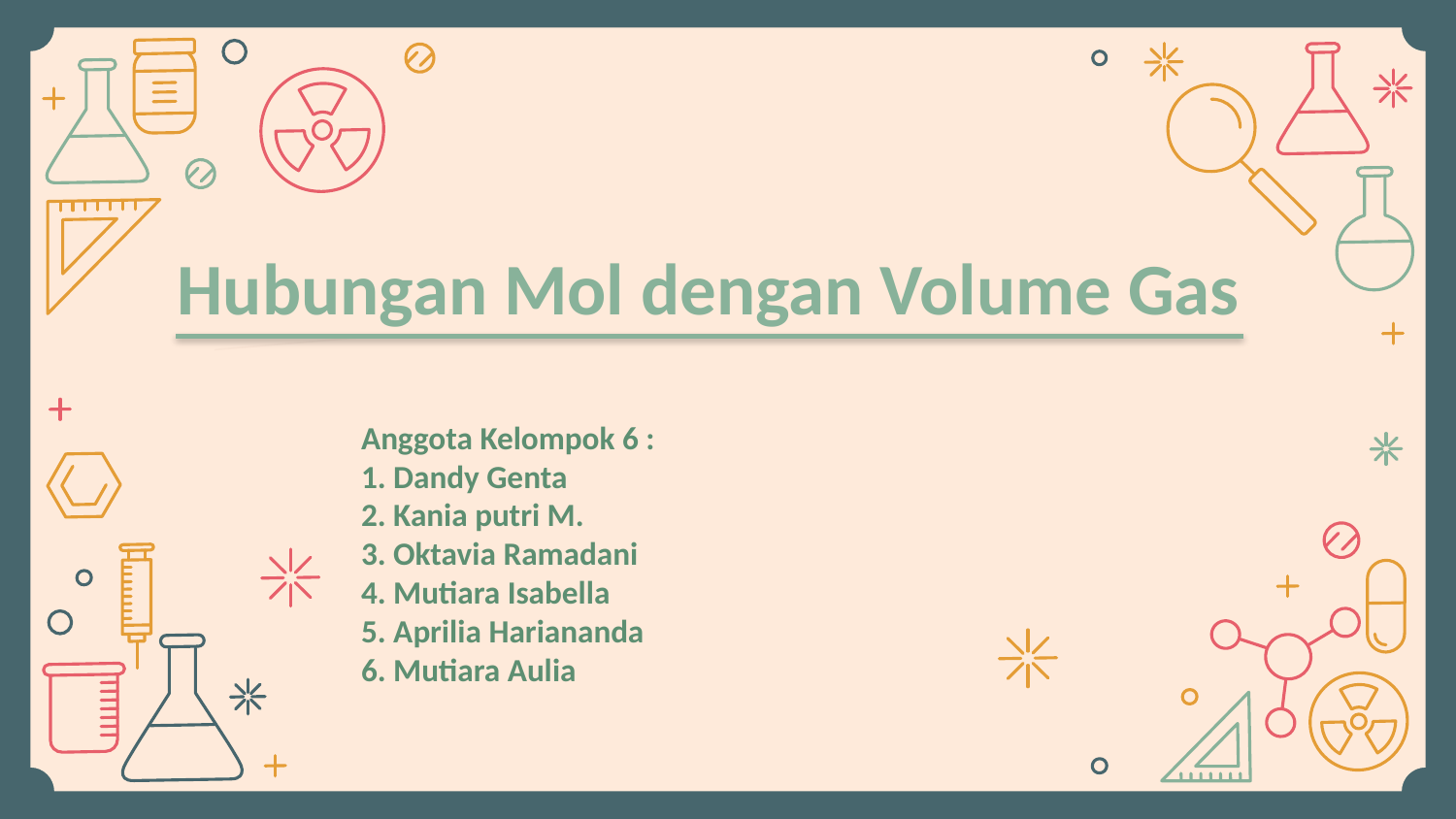

# Hubungan Mol dengan Volume Gas
Anggota Kelompok 6 :
1. Dandy Genta
2. Kania putri M.
3. Oktavia Ramadani
4. Mutiara Isabella
5. Aprilia Hariananda
6. Mutiara Aulia